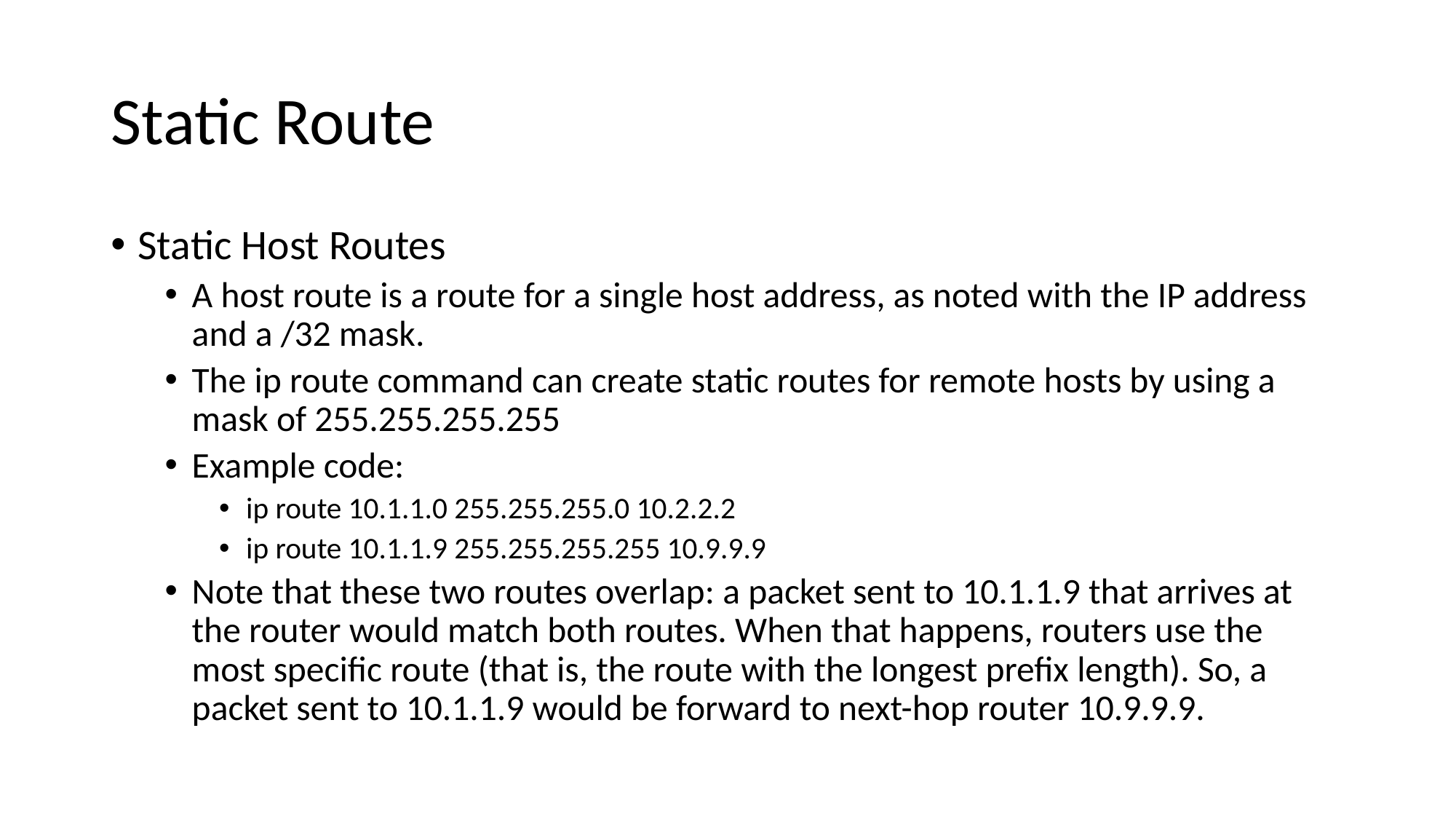

# Static Route
Static Host Routes
A host route is a route for a single host address, as noted with the IP address and a /32 mask.
The ip route command can create static routes for remote hosts by using a mask of 255.255.255.255
Example code:
ip route 10.1.1.0 255.255.255.0 10.2.2.2
ip route 10.1.1.9 255.255.255.255 10.9.9.9
Note that these two routes overlap: a packet sent to 10.1.1.9 that arrives at the router would match both routes. When that happens, routers use the most specific route (that is, the route with the longest prefix length). So, a packet sent to 10.1.1.9 would be forward to next-hop router 10.9.9.9.